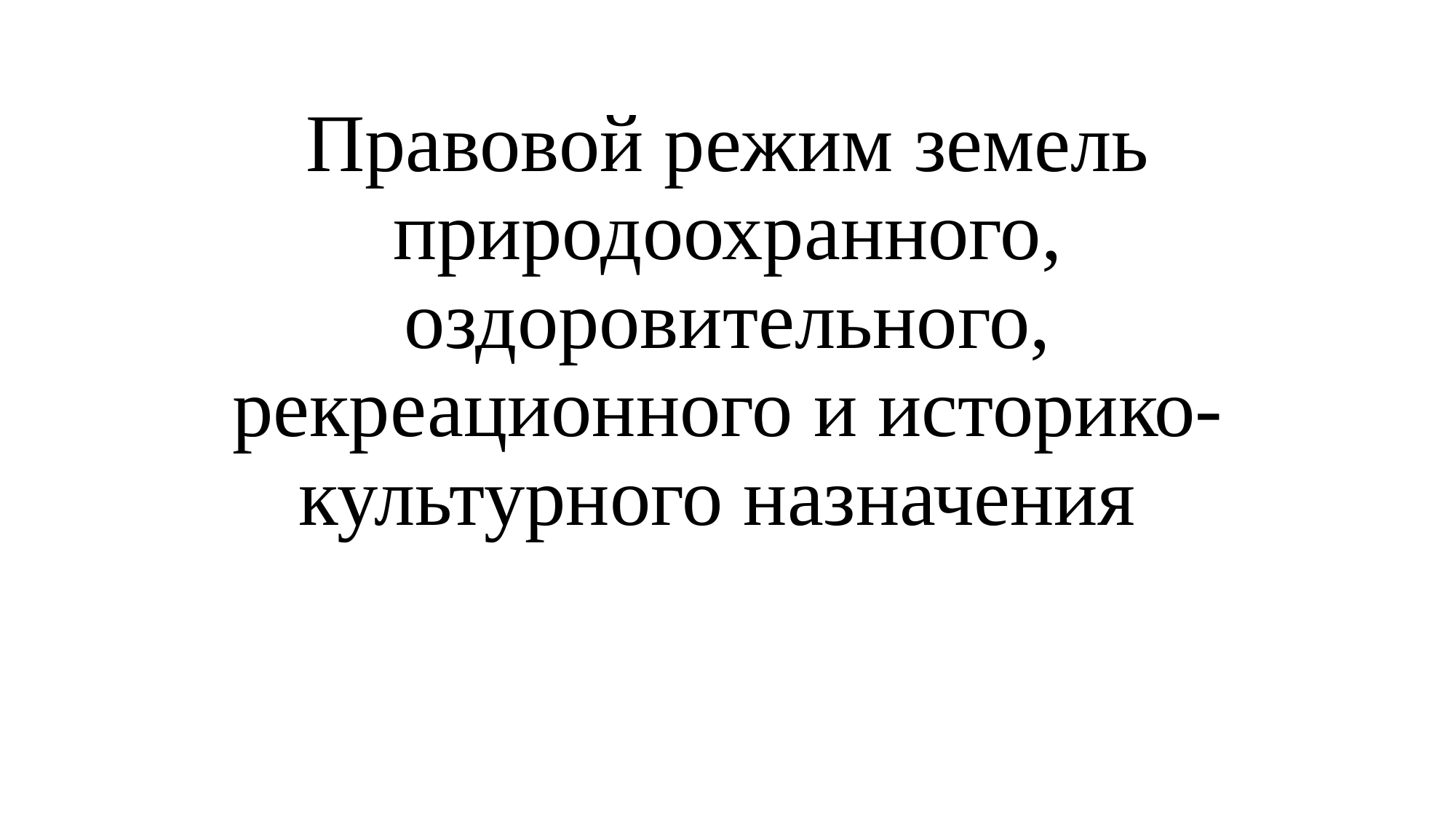

# Правовой режим земель природоохранного, оздоровительного, рекреационного и историко-культурного назначения